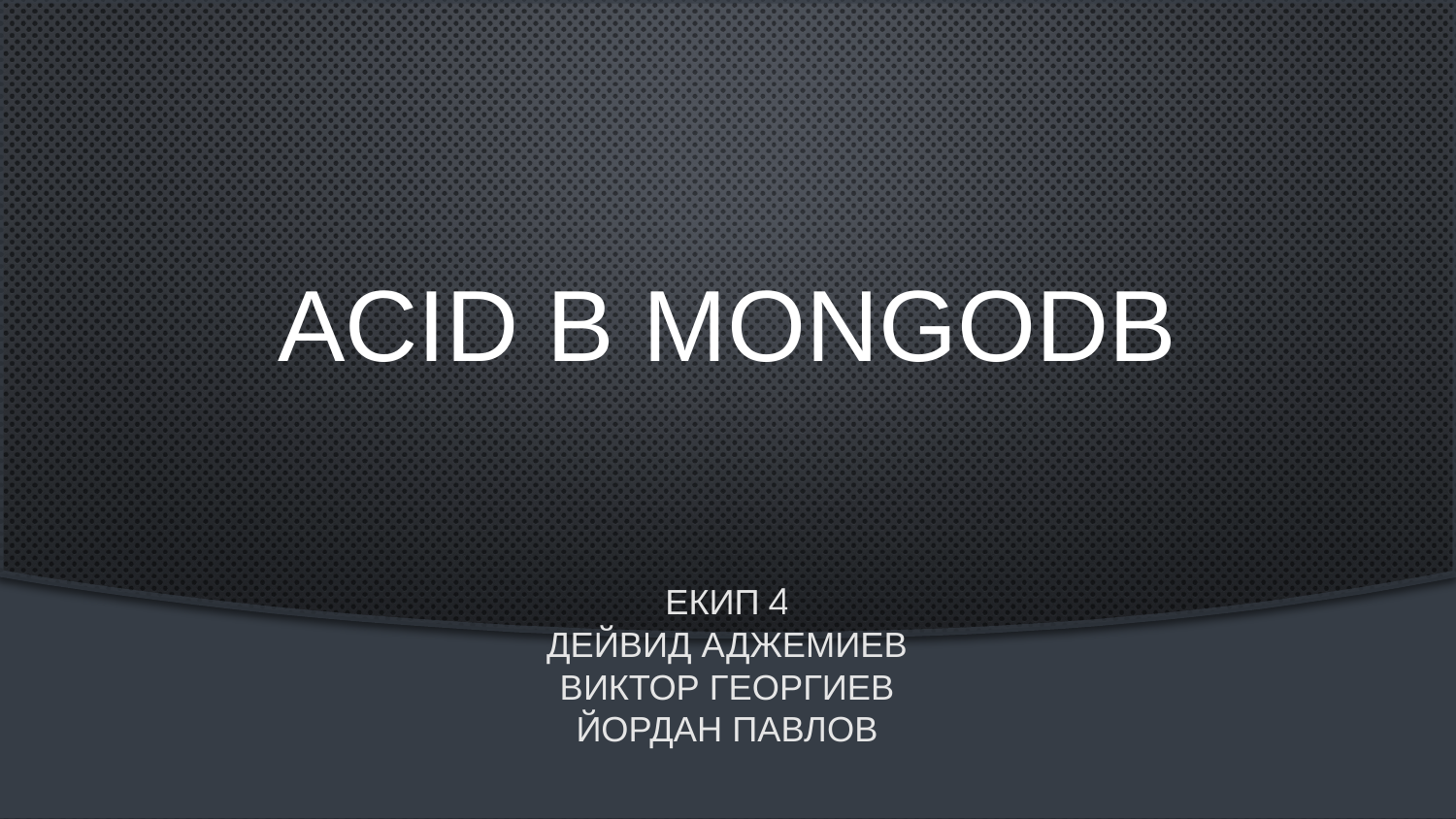

# ACID в Mongodb
Екип 4
Дейвид Аджемиев
Виктор Георгиев
Йордан Павлов